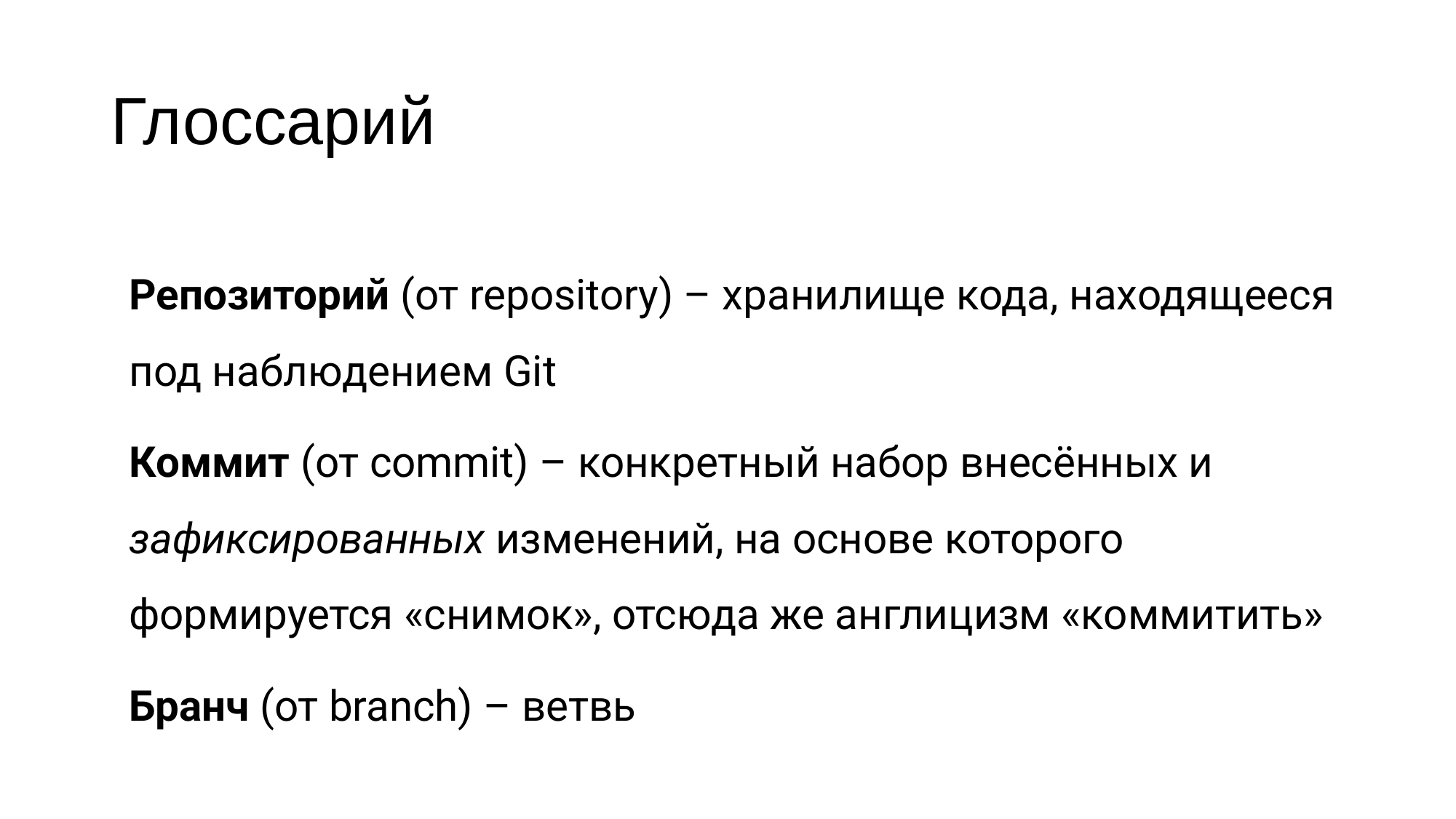

# Глоссарий

Репозиторий (от repository) – хранилище кода, находящееся под наблюдением Git
Коммит (от commit) – конкретный набор внесённых и зафиксированных изменений, на основе которого формируется «снимок», отсюда же англицизм «коммитить»
Бранч (от branch) – ветвь